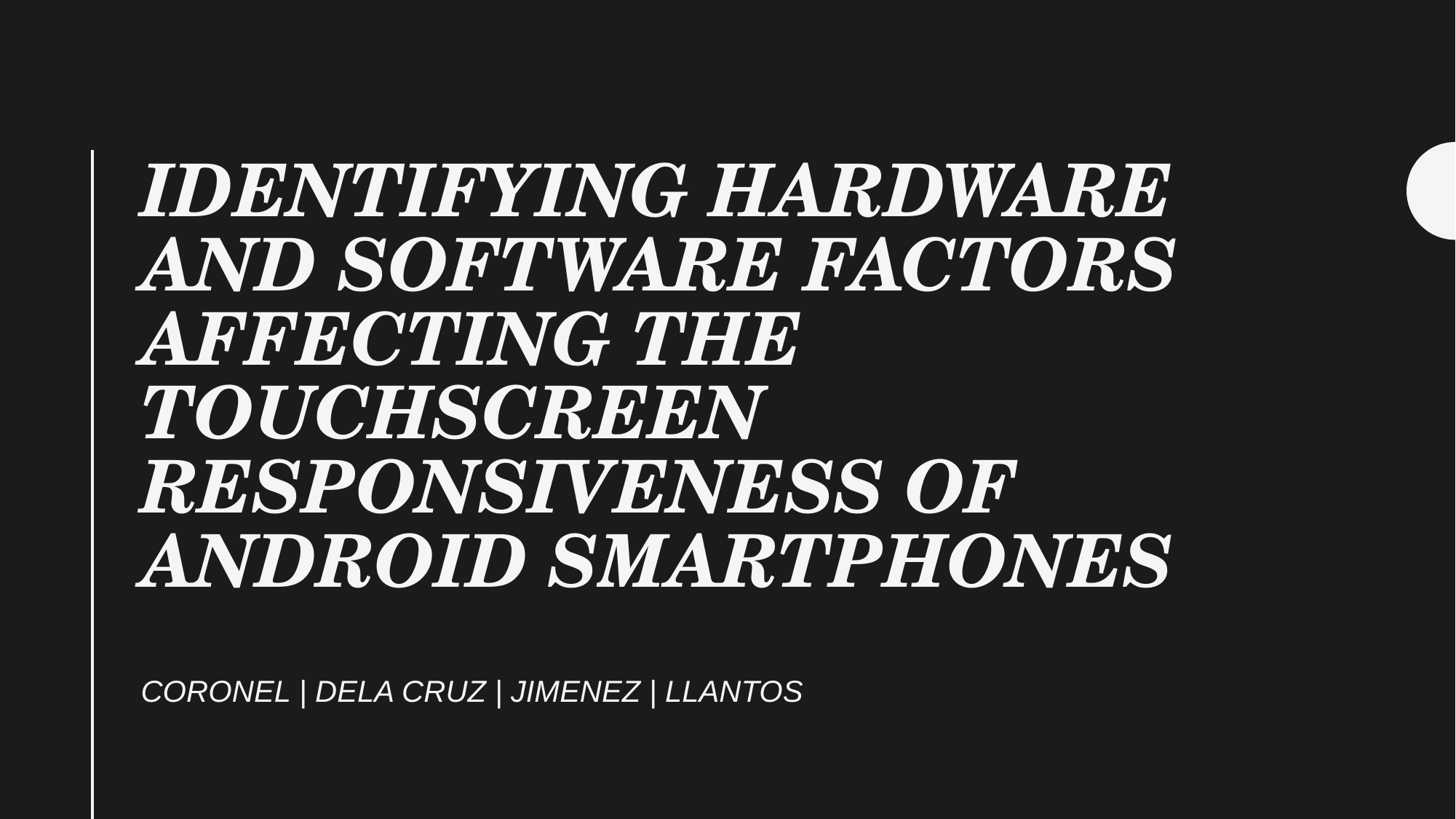

# Identifying Hardware and Software Factors Affecting the Touchscreen Responsiveness of Android Smartphones
CORONEL | DELA CRUZ | JIMENEZ | LLANTOS